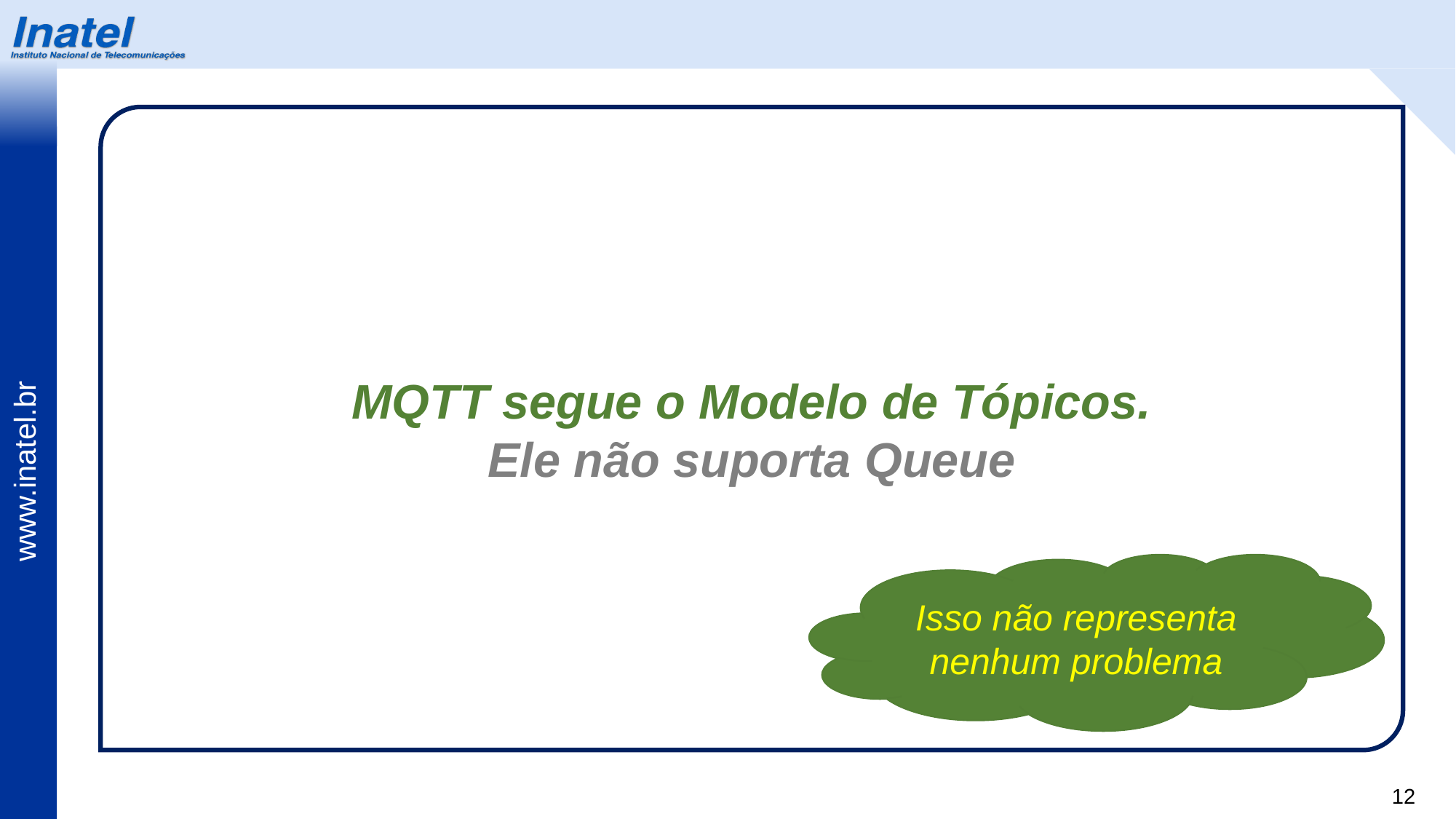

MQTT segue o Modelo de Tópicos.
Ele não suporta Queue
Isso não representa nenhum problema